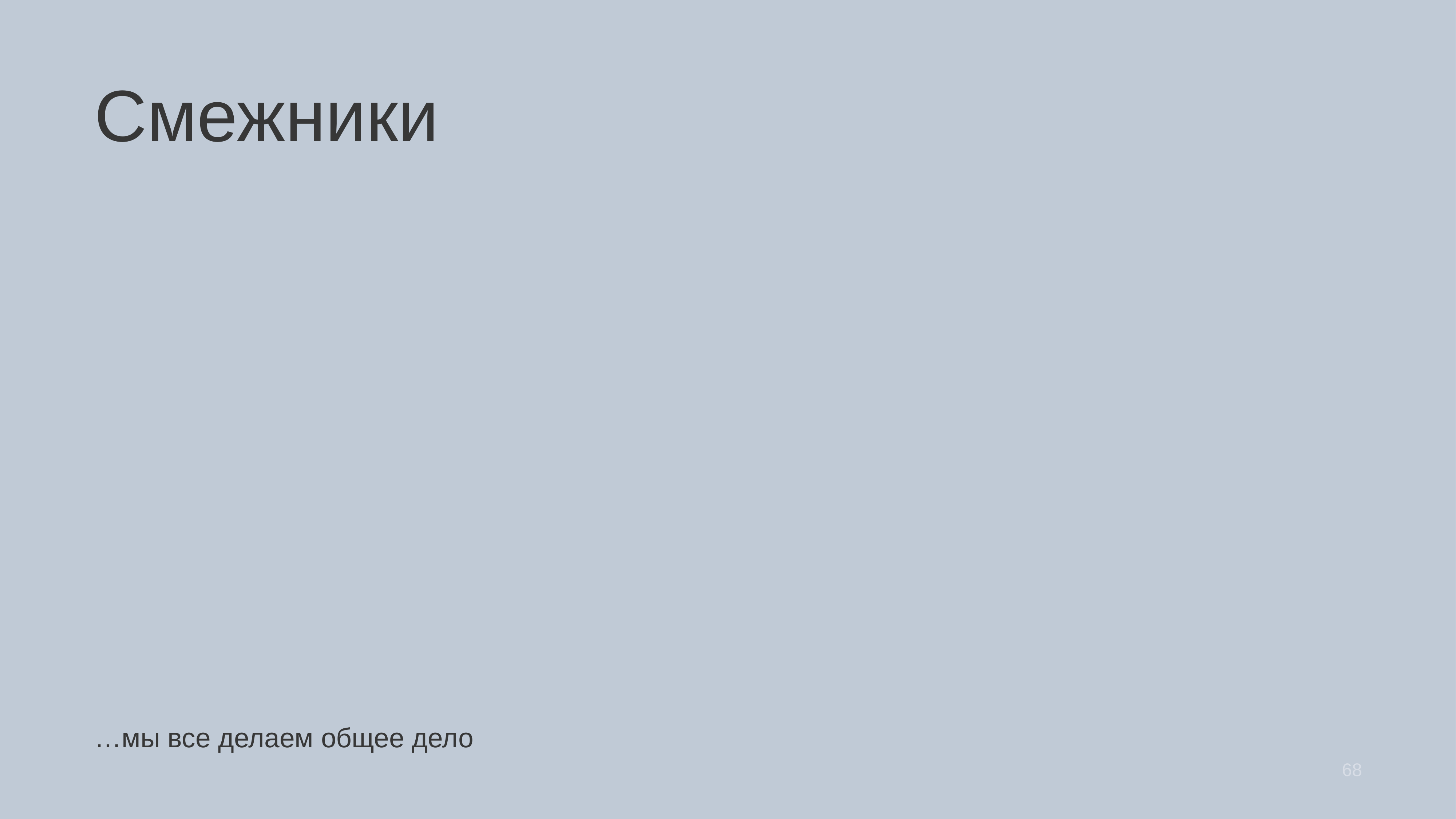

# Смежники
…мы все делаем общее дело
68